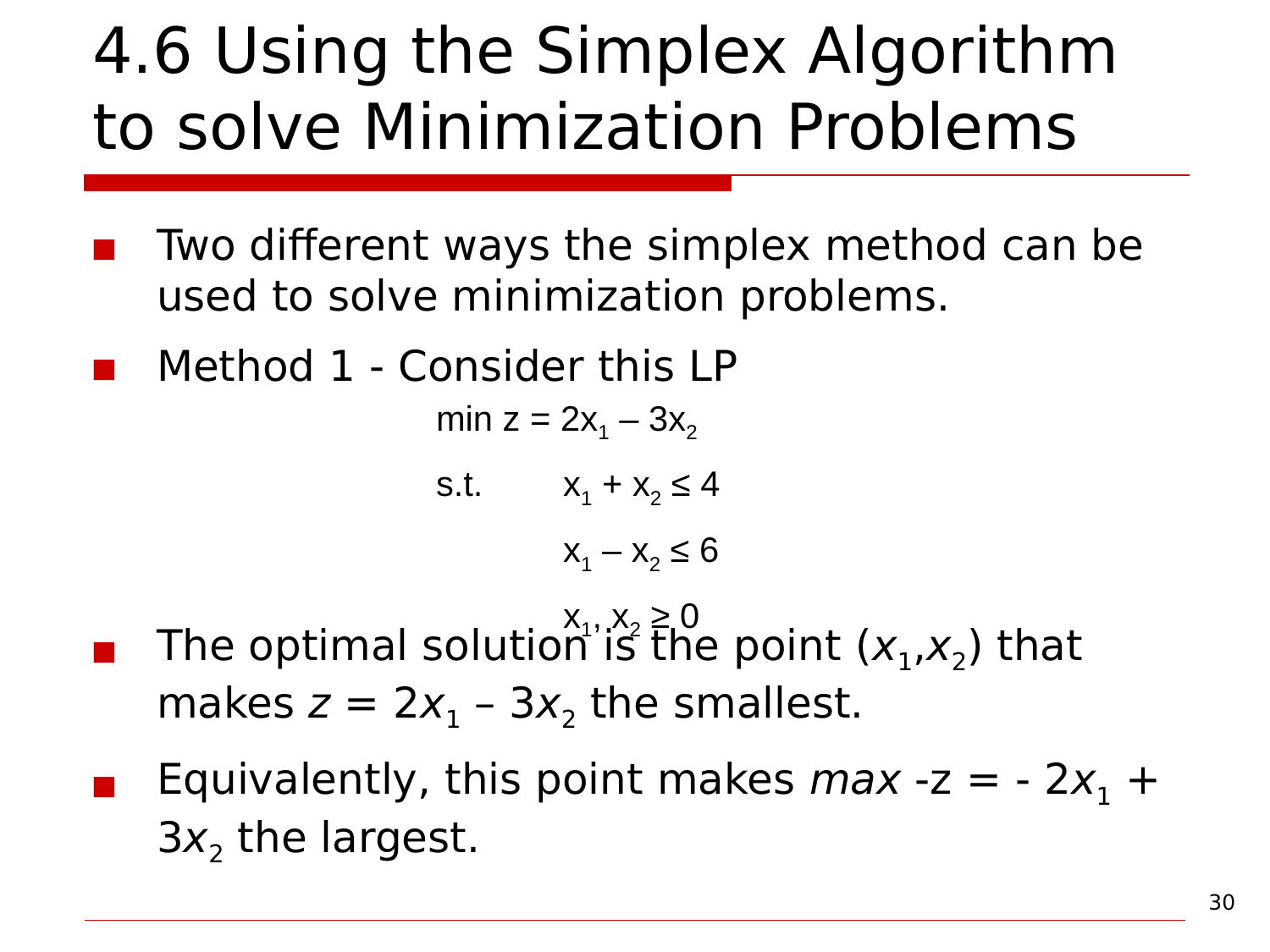

# 4.6 Using the Simplex Algorithm to solve Minimization Problems
Two different ways the simplex method can be used to solve minimization problems.
Method 1 - Consider this LP

The optimal solution is the point (x1,x2) that makes z = 2x1 – 3x2 the smallest.
Equivalently, this point makes max -z = - 2x1 + 3x2 the largest.

min z = 2x1 – 3x2
s.t. 	x1 + x2 ≤ 4
	x1 – x2 ≤ 6
	x1, x2 ≥ 0